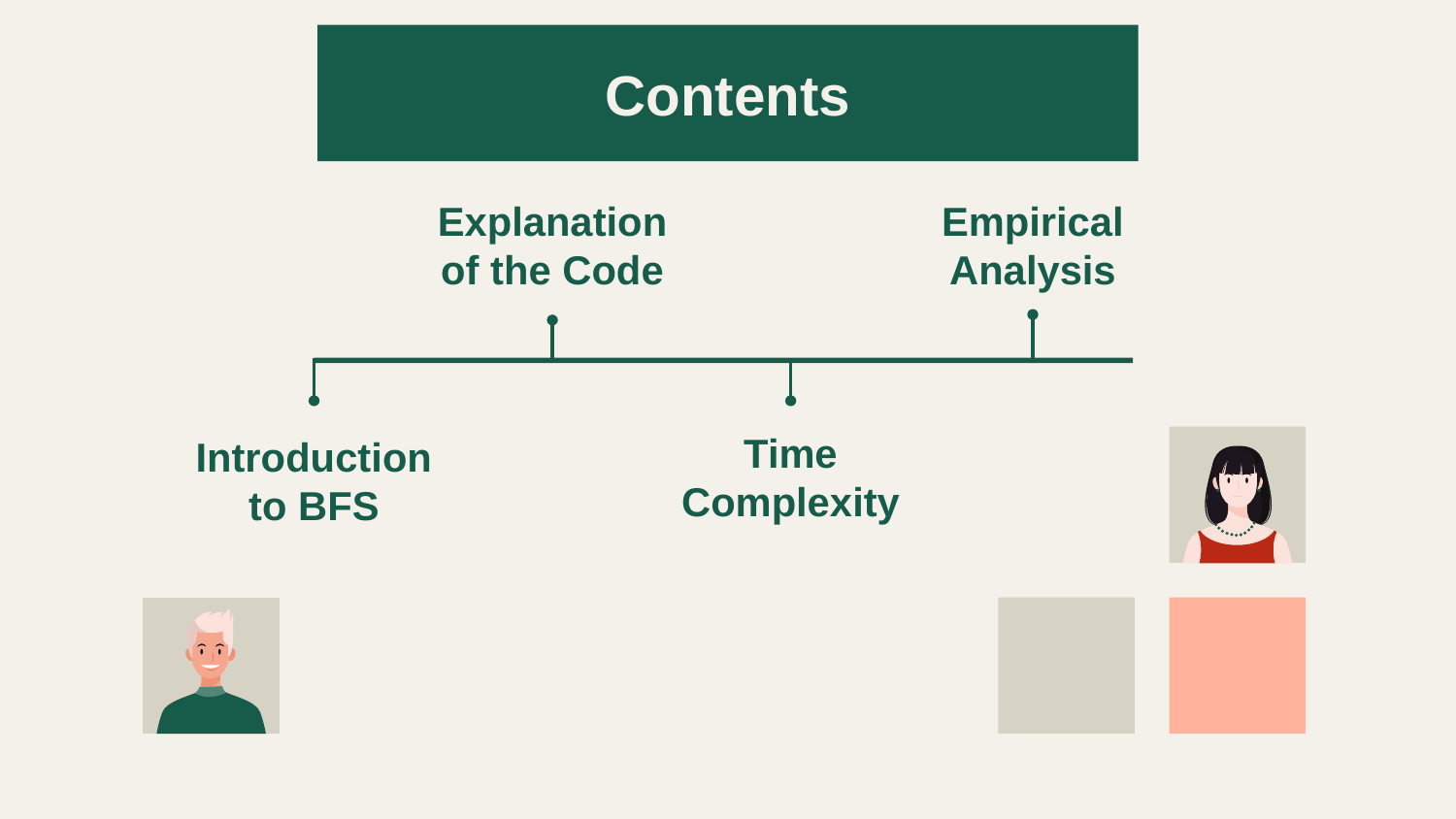

# Contents
Explanation of the Code
Empirical Analysis

Time Complexity
Introduction to BFS